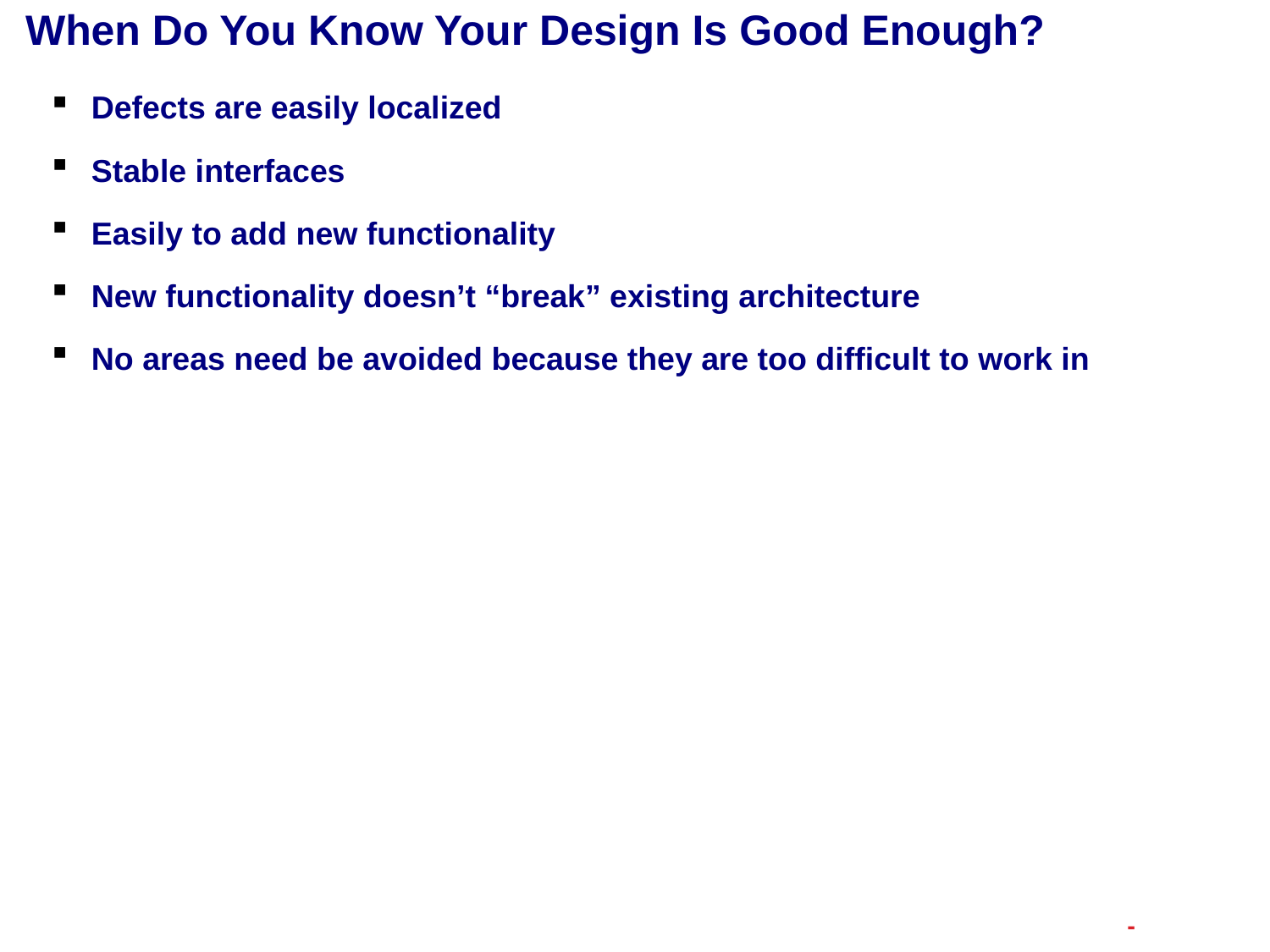

# When Do You Know Your Design Is Good Enough?
Defects are easily localized
Stable interfaces
Easily to add new functionality
New functionality doesn’t “break” existing architecture
No areas need be avoided because they are too difficult to work in